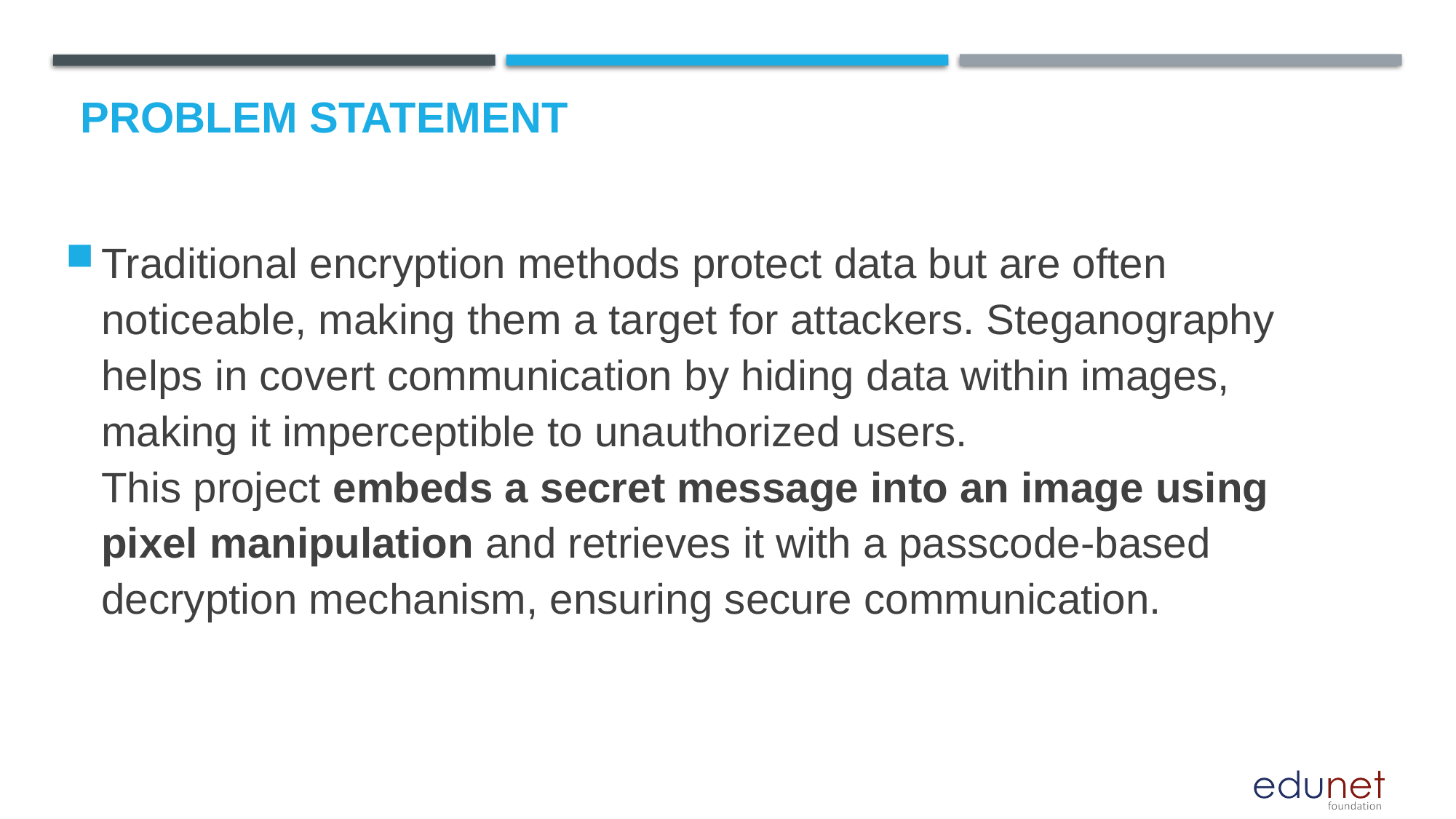

# Problem Statement
Traditional encryption methods protect data but are often noticeable, making them a target for attackers. Steganography helps in covert communication by hiding data within images, making it imperceptible to unauthorized users.
This project embeds a secret message into an image using pixel manipulation and retrieves it with a passcode-based decryption mechanism, ensuring secure communication.